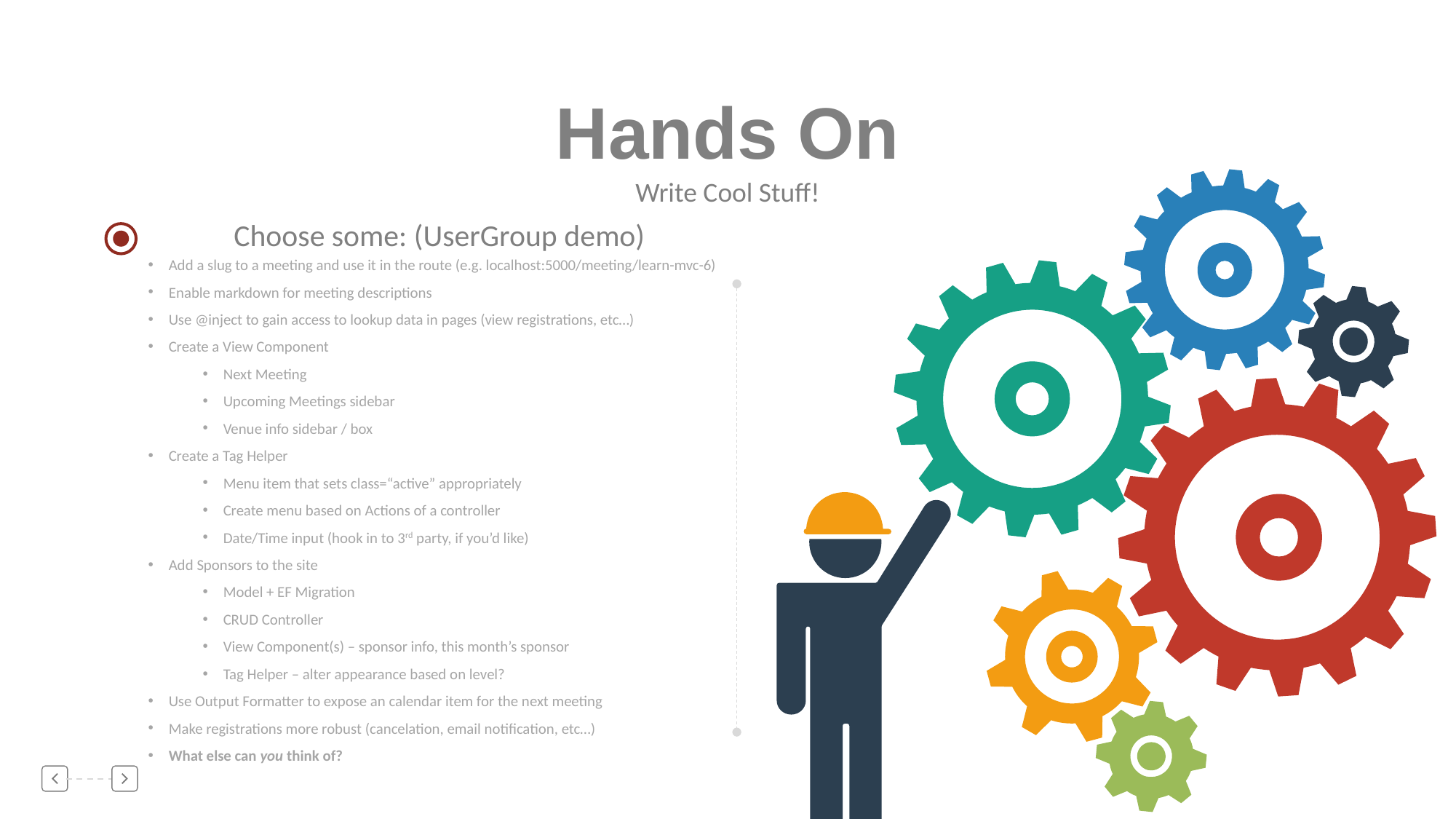

Hands On
Write Cool Stuff!

Choose some: (UserGroup demo)
Add a slug to a meeting and use it in the route (e.g. localhost:5000/meeting/learn-mvc-6)
Enable markdown for meeting descriptions
Use @inject to gain access to lookup data in pages (view registrations, etc…)
Create a View Component
Next Meeting
Upcoming Meetings sidebar
Venue info sidebar / box
Create a Tag Helper
Menu item that sets class=“active” appropriately
Create menu based on Actions of a controller
Date/Time input (hook in to 3rd party, if you’d like)
Add Sponsors to the site
Model + EF Migration
CRUD Controller
View Component(s) – sponsor info, this month’s sponsor
Tag Helper – alter appearance based on level?
Use Output Formatter to expose an calendar item for the next meeting
Make registrations more robust (cancelation, email notification, etc…)
What else can you think of?